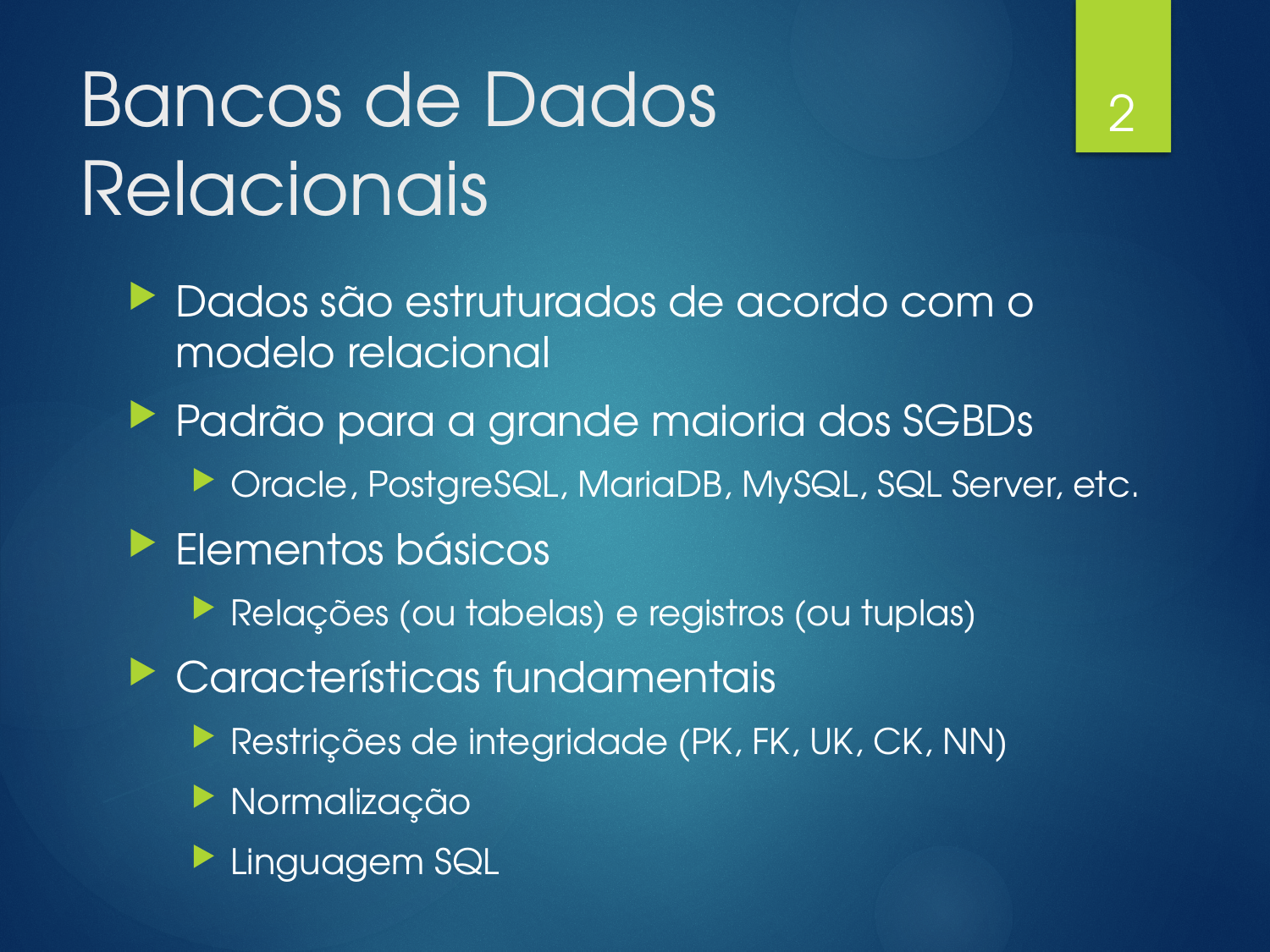

2
# Bancos de Dados Relacionais
Dados são estruturados de acordo com o modelo relacional
Padrão para a grande maioria dos SGBDs
Oracle, PostgreSQL, MariaDB, MySQL, SQL Server, etc.
Elementos básicos
Relações (ou tabelas) e registros (ou tuplas)
Características fundamentais
Restrições de integridade (PK, FK, UK, CK, NN)
Normalização
Linguagem SQL